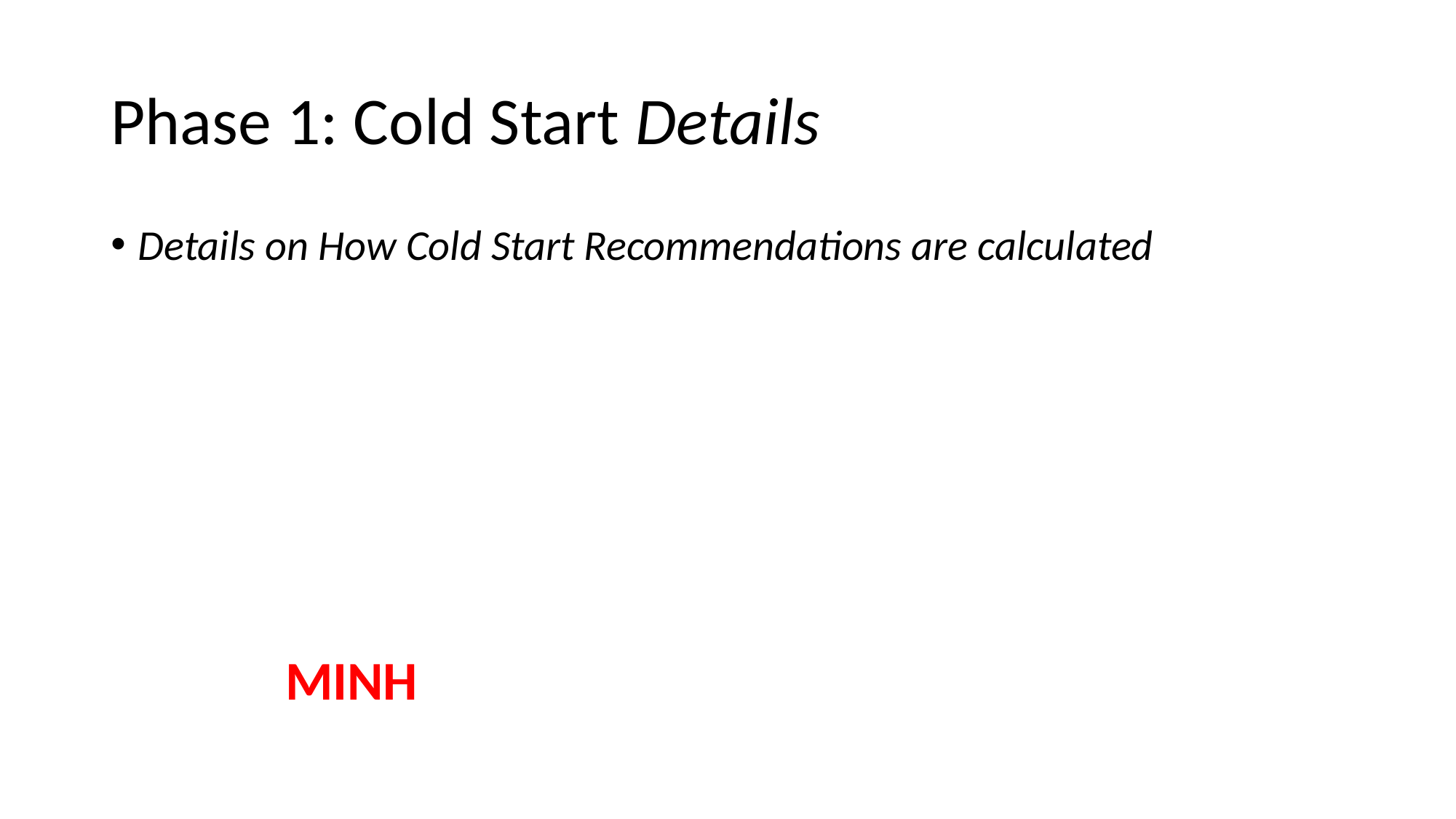

# Phase 1: Cold Start Details
Details on How Cold Start Recommendations are calculated

MINH